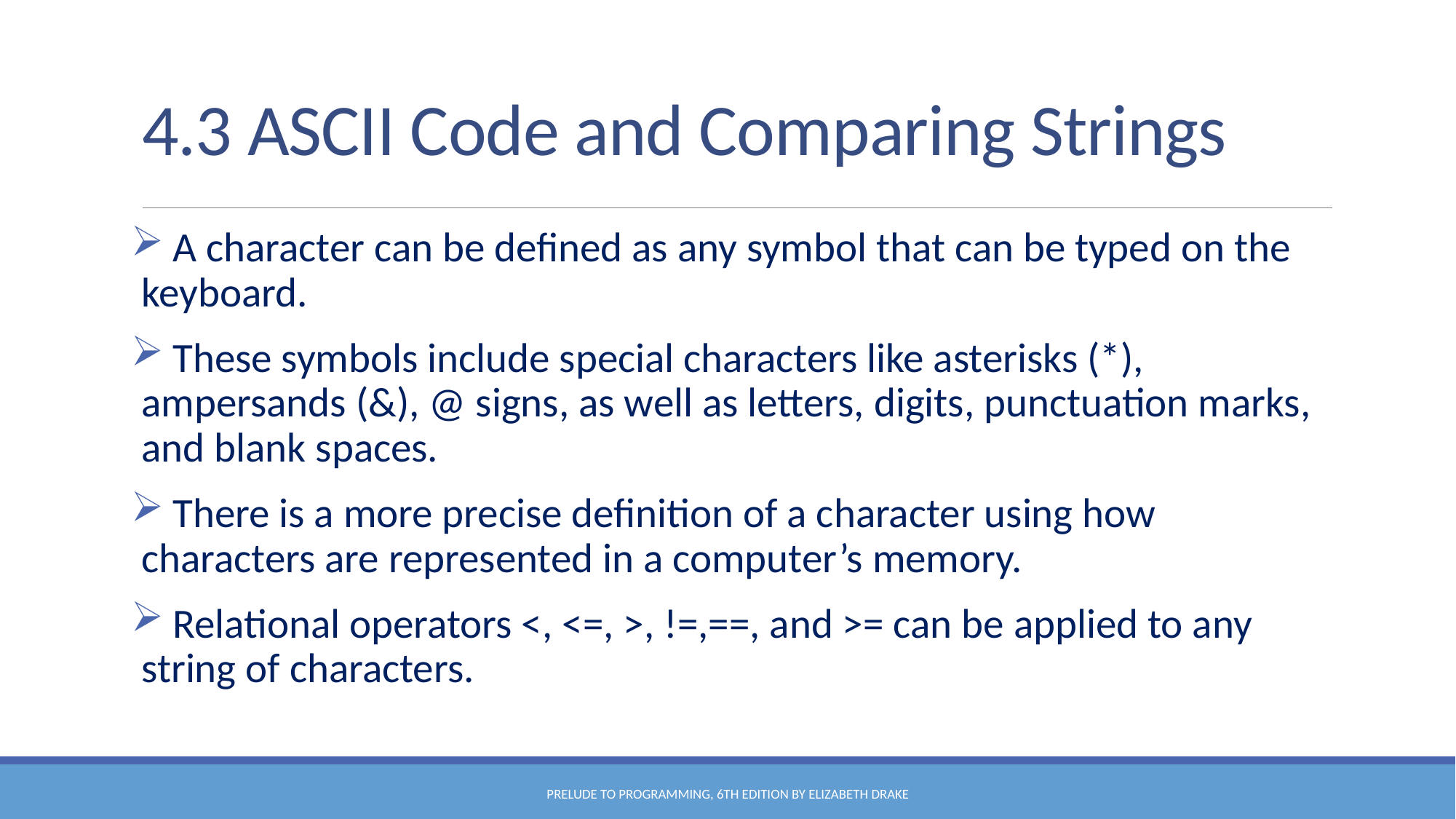

# 4.3 ASCII Code and Comparing Strings
 A character can be defined as any symbol that can be typed on the keyboard.
 These symbols include special characters like asterisks (*), ampersands (&), @ signs, as well as letters, digits, punctuation marks, and blank spaces.
 There is a more precise definition of a character using how characters are represented in a computer’s memory.
 Relational operators <, <=, >, !=,==, and >= can be applied to any string of characters.
Prelude to Programming, 6th edition by Elizabeth Drake